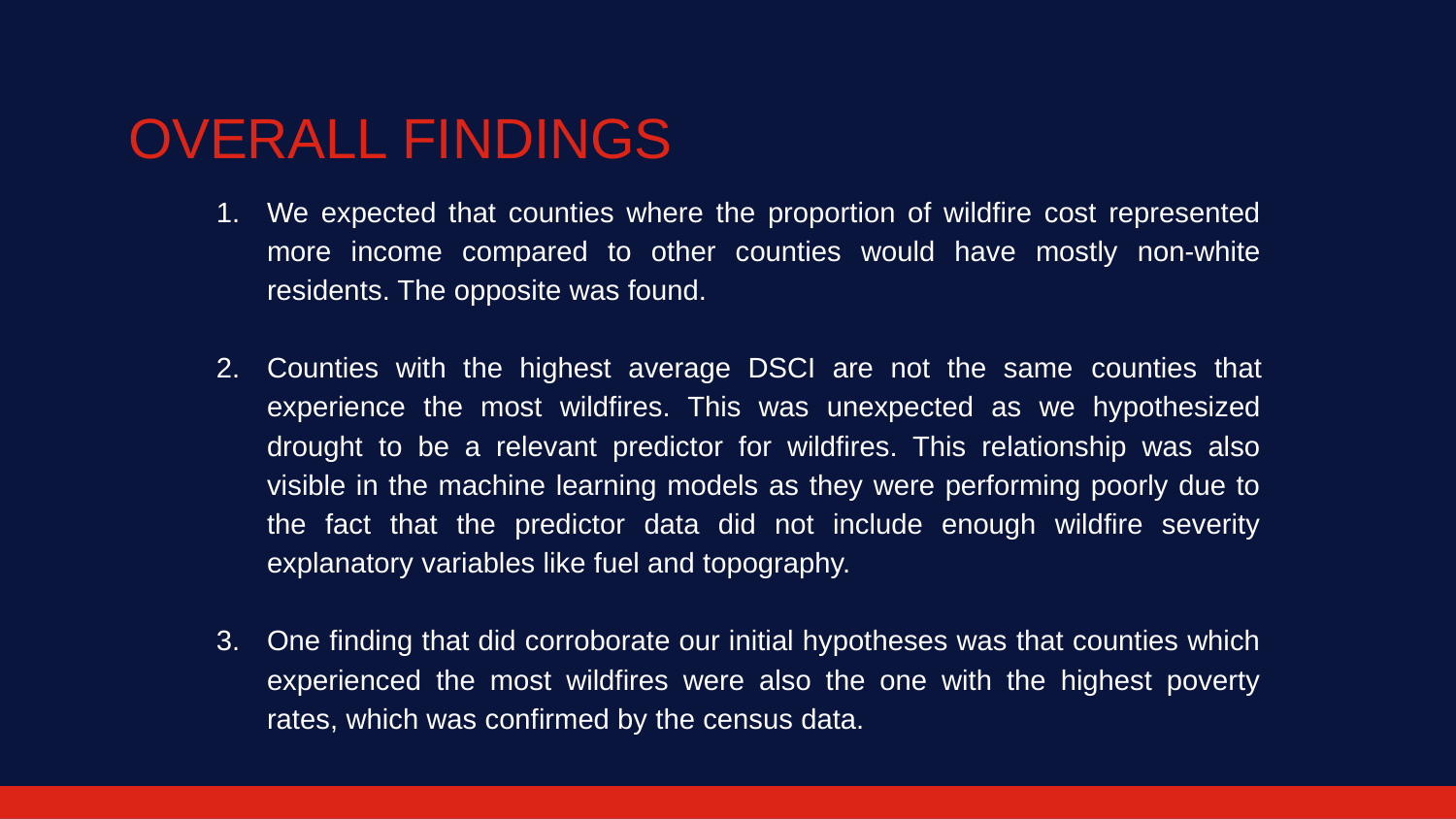

# OVERALL FINDINGS
We expected that counties where the proportion of wildfire cost represented more income compared to other counties would have mostly non-white residents. The opposite was found.

Counties with the highest average DSCI are not the same counties that experience the most wildfires. This was unexpected as we hypothesized drought to be a relevant predictor for wildfires. This relationship was also visible in the machine learning models as they were performing poorly due to the fact that the predictor data did not include enough wildfire severity explanatory variables like fuel and topography.

One finding that did corroborate our initial hypotheses was that counties which experienced the most wildfires were also the one with the highest poverty rates, which was confirmed by the census data.